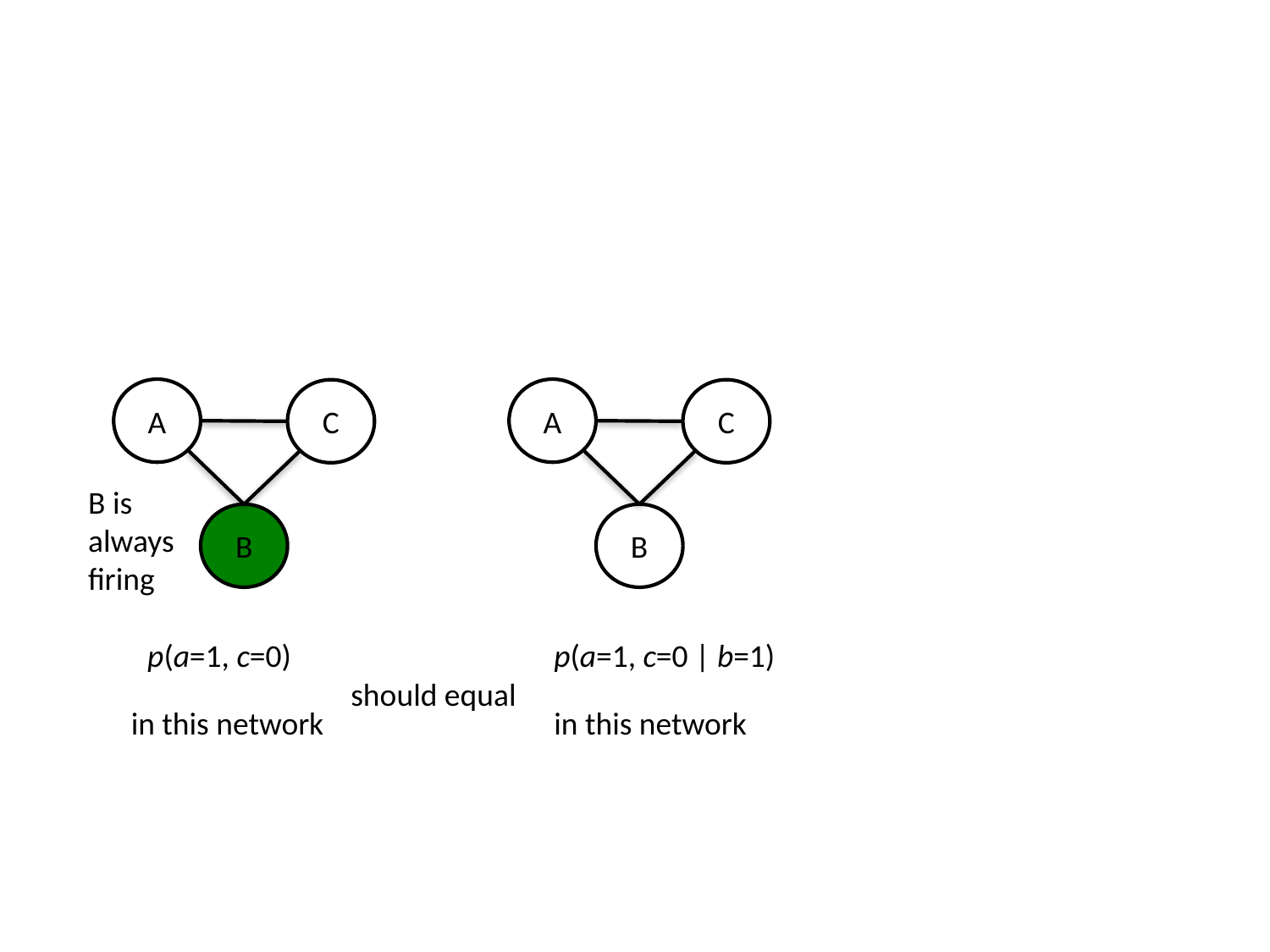

A
A
C
C
B is always firing
B
B
p(a=1, c=0)
p(a=1, c=0 | b=1)
should equal
in this network
in this network